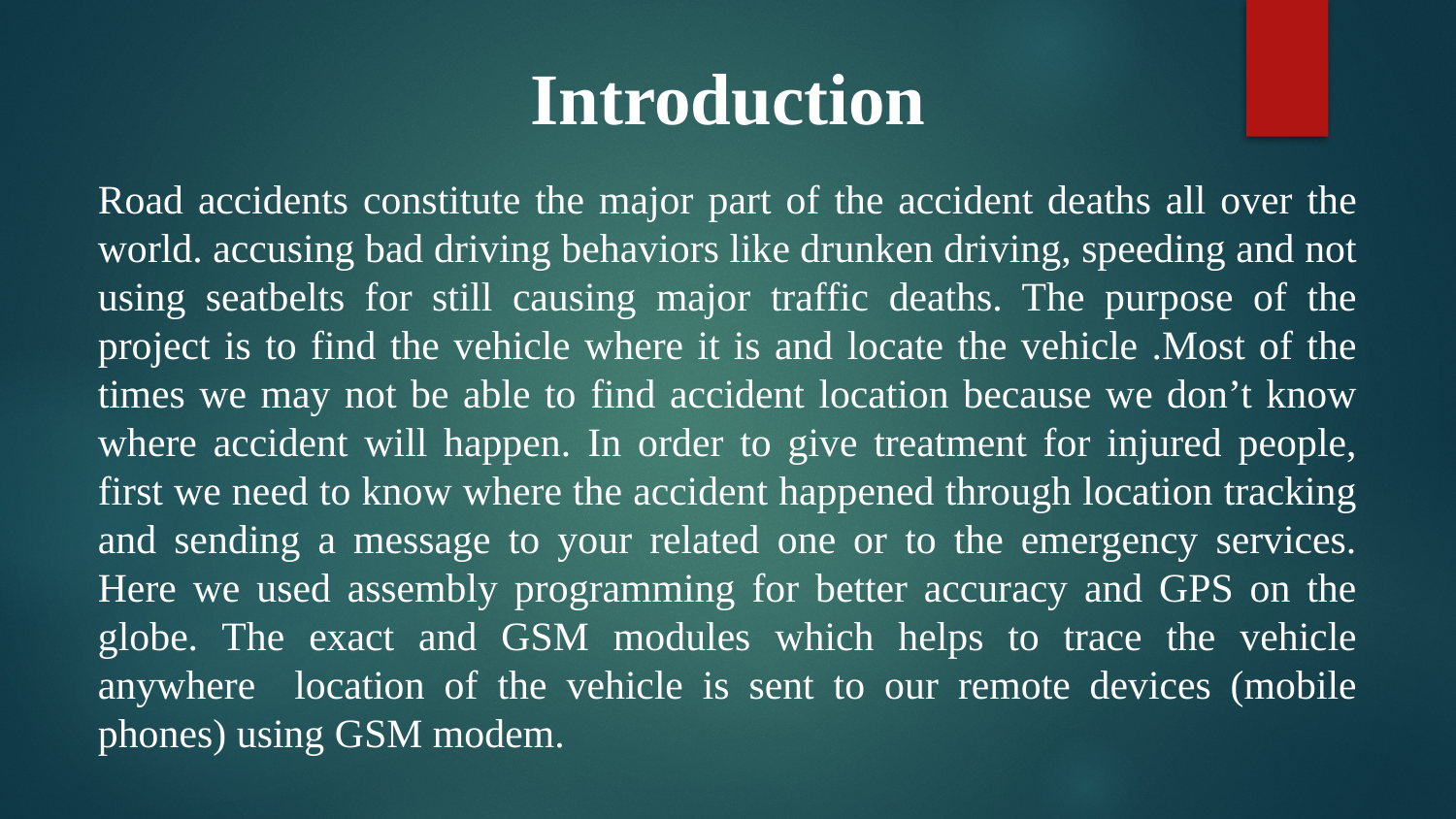

Introduction
Road accidents constitute the major part of the accident deaths all over the world. accusing bad driving behaviors like drunken driving, speeding and not using seatbelts for still causing major traffic deaths. The purpose of the project is to find the vehicle where it is and locate the vehicle .Most of the times we may not be able to find accident location because we don’t know where accident will happen. In order to give treatment for injured people, first we need to know where the accident happened through location tracking and sending a message to your related one or to the emergency services. Here we used assembly programming for better accuracy and GPS on the globe. The exact and GSM modules which helps to trace the vehicle anywhere  location of the vehicle is sent to our remote devices (mobile phones) using GSM modem.